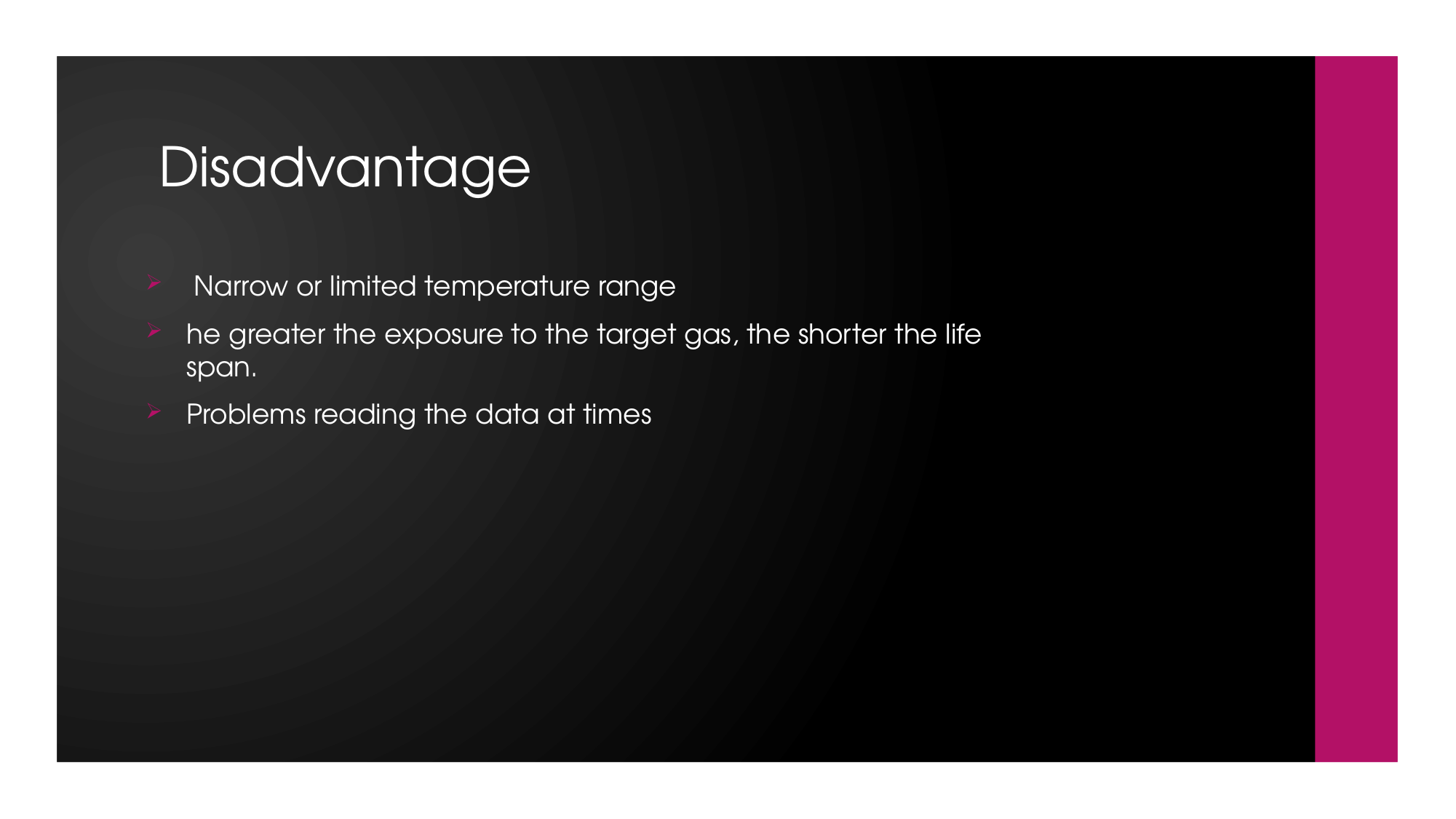

# Disadvantage
 Narrow or limited temperature range
he greater the exposure to the target gas, the shorter the life span.
Problems reading the data at times